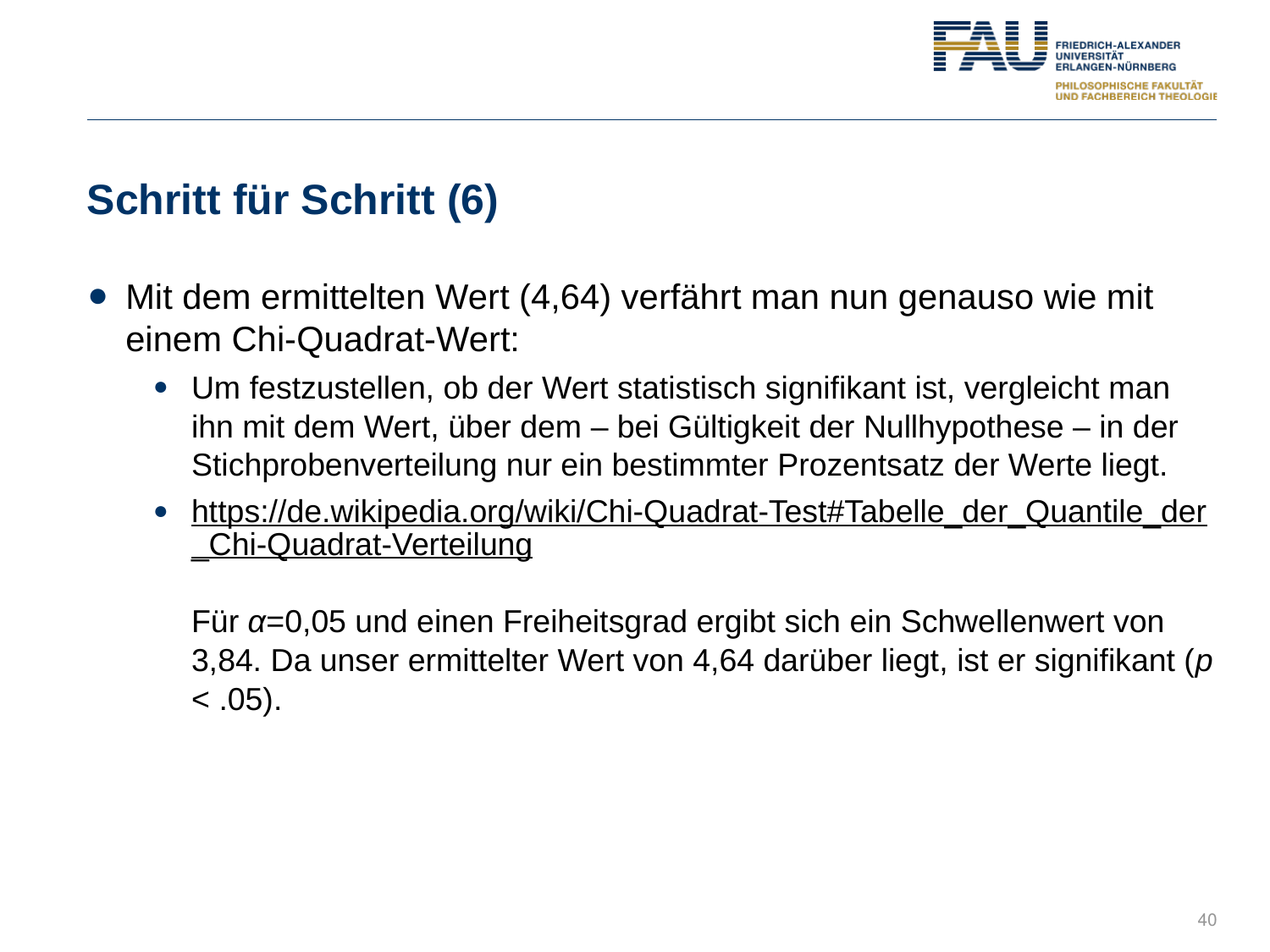

# Schritt für Schritt (6)
Mit dem ermittelten Wert (4,64) verfährt man nun genauso wie mit einem Chi-Quadrat-Wert:
Um festzustellen, ob der Wert statistisch signifikant ist, vergleicht man ihn mit dem Wert, über dem – bei Gültigkeit der Nullhypothese – in der Stichprobenverteilung nur ein bestimmter Prozentsatz der Werte liegt.
https://de.wikipedia.org/wiki/Chi-Quadrat-Test#Tabelle_der_Quantile_der_Chi-Quadrat-Verteilung
Für α=0,05 und einen Freiheitsgrad ergibt sich ein Schwellenwert von 3,84. Da unser ermittelter Wert von 4,64 darüber liegt, ist er signifikant (p < .05).

40